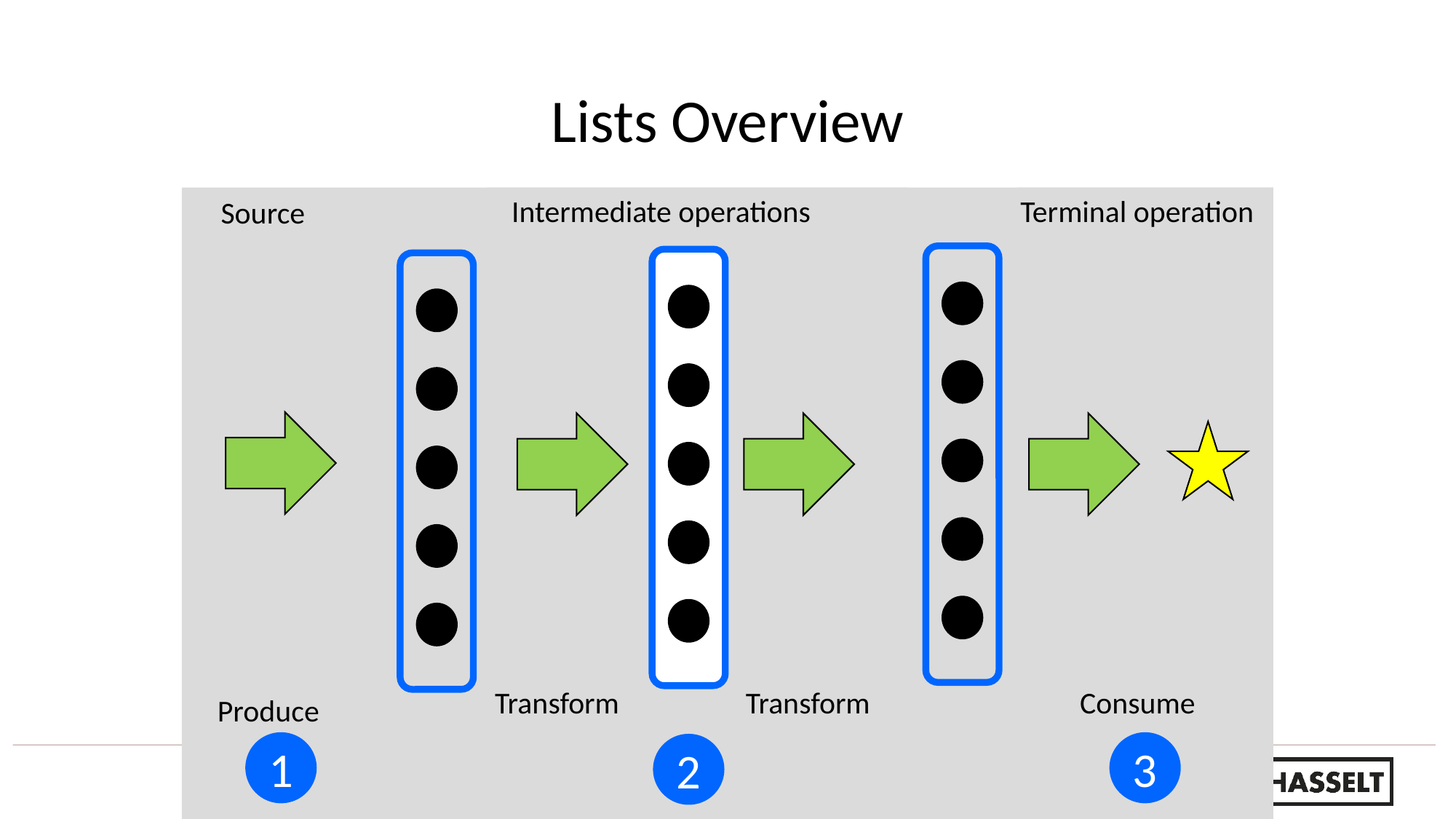

# Lists Overview
Terminal operation
Intermediate operations

Source

Transform
Transform
Consume
Produce
1
3
2